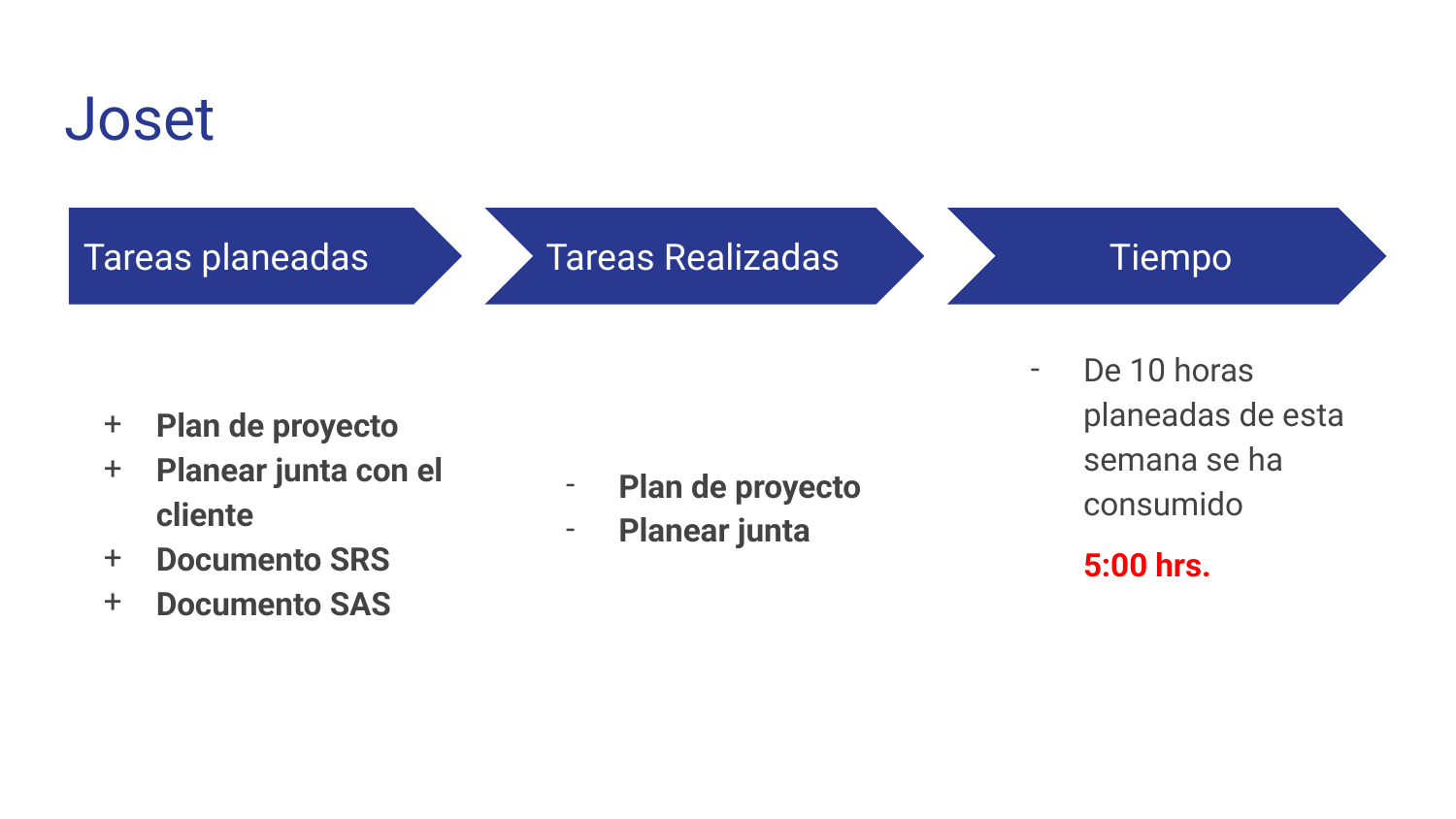

# Joset

Tareas planeadas
Tareas Realizadas
Tiempo

Plan de proyecto
Planear junta con el cliente
Documento SRS
Documento SAS

Plan de proyecto
Planear junta

De 10 horas planeadas de esta semana se ha consumido
5:00 hrs.